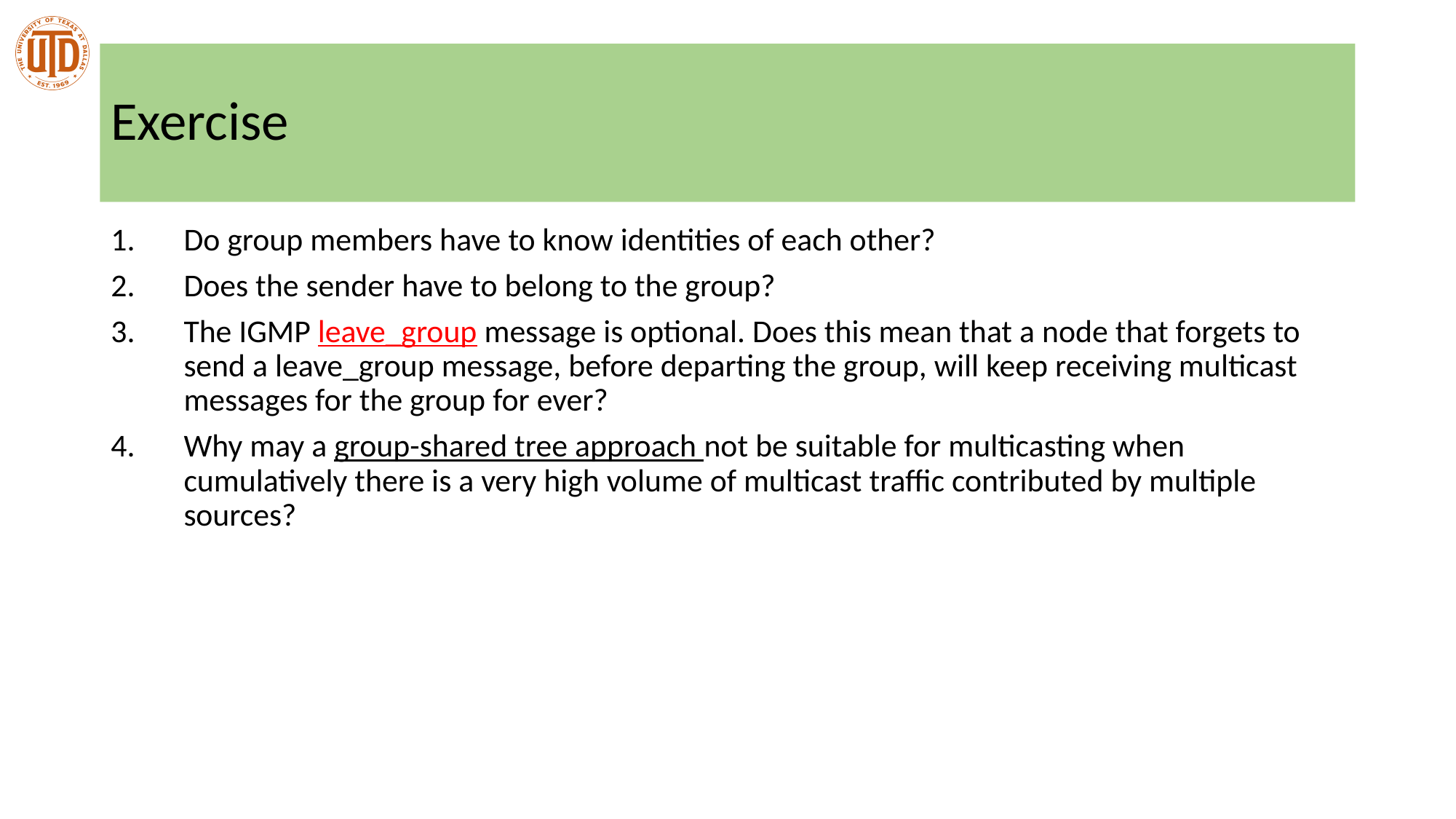

# Exercise
Do group members have to know identities of each other?
Does the sender have to belong to the group?
The IGMP leave_group message is optional. Does this mean that a node that forgets to send a leave_group message, before departing the group, will keep receiving multicast messages for the group for ever?
Why may a group-shared tree approach not be suitable for multicasting when cumulatively there is a very high volume of multicast traffic contributed by multiple sources?